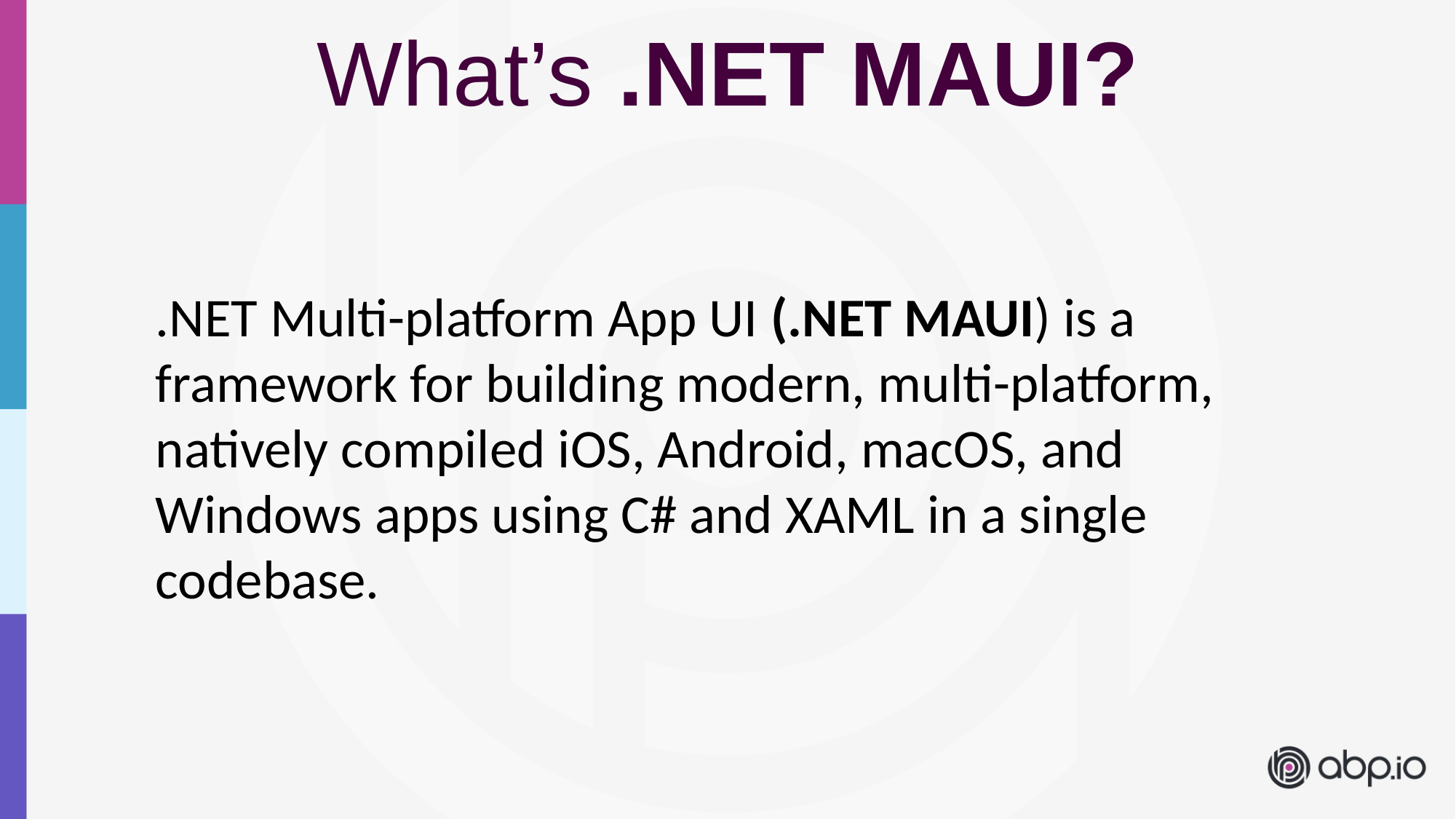

What’s .NET MAUI?
.NET Multi-platform App UI (.NET MAUI) is a framework for building modern, multi-platform, natively compiled iOS, Android, macOS, and Windows apps using C# and XAML in a single codebase.